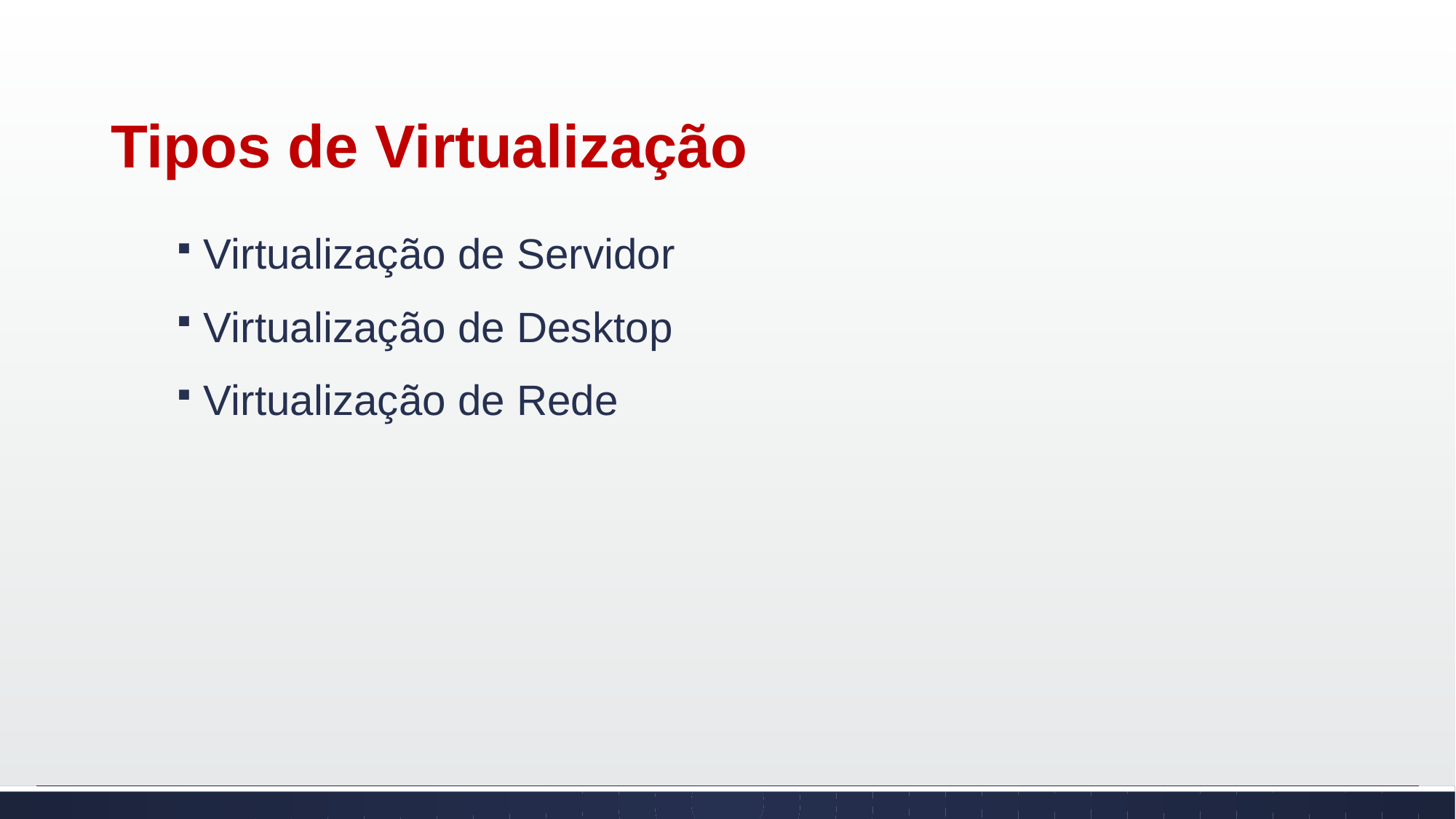

# Tipos de Virtualização
Virtualização de Servidor
Virtualização de Desktop
Virtualização de Rede